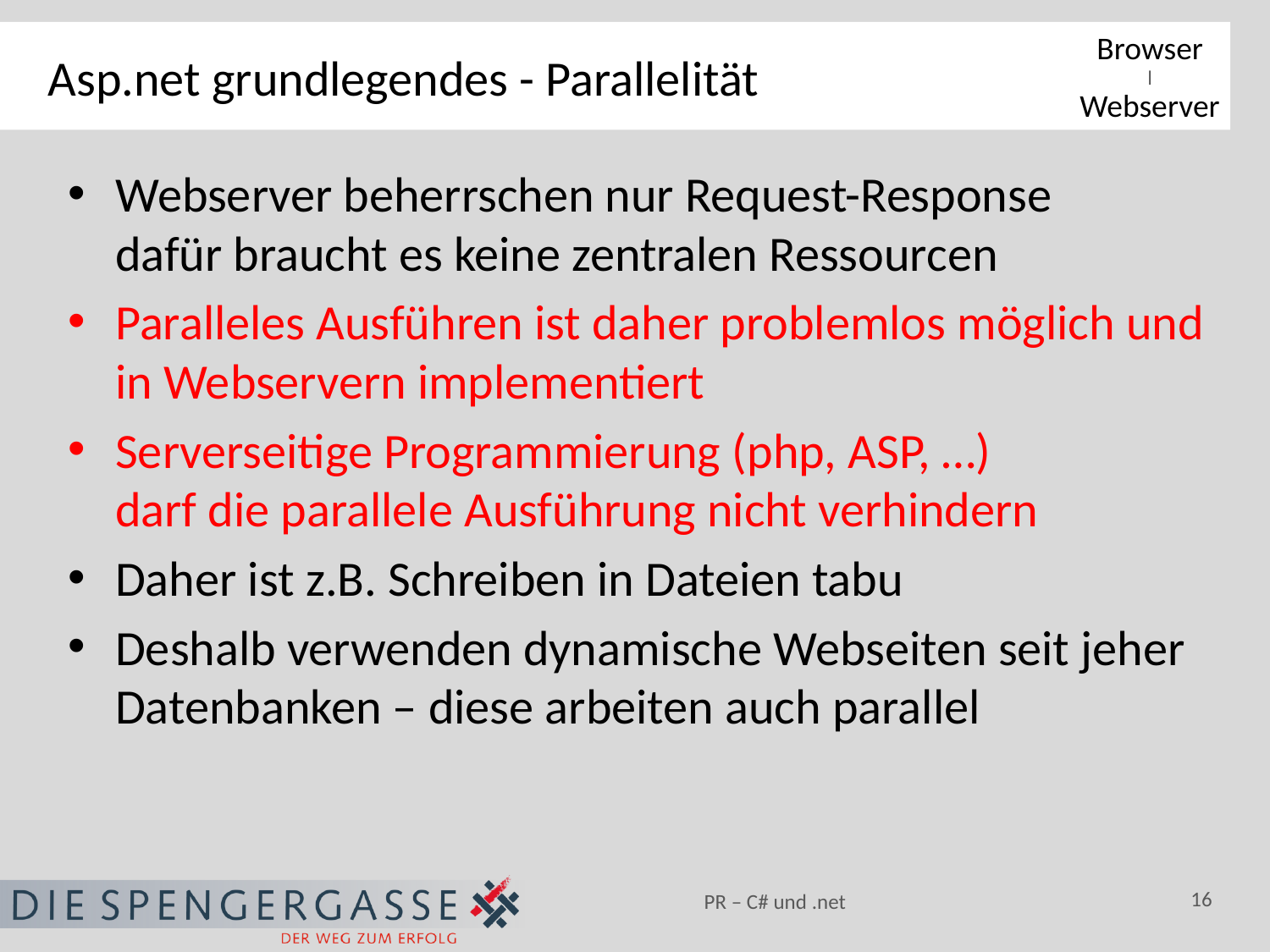

# Asp.net grundlegendes - Parallelität
Browser
|
Webserver
Webserver beherrschen nur Request-Response
dafür braucht es keine zentralen Ressourcen
Paralleles Ausführen ist daher problemlos möglich und in Webservern implementiert
Serverseitige Programmierung (php, ASP, …)
darf die parallele Ausführung nicht verhindern
Daher ist z.B. Schreiben in Dateien tabu
Deshalb verwenden dynamische Webseiten seit jeher Datenbanken – diese arbeiten auch parallel
16
PR – C# und .net